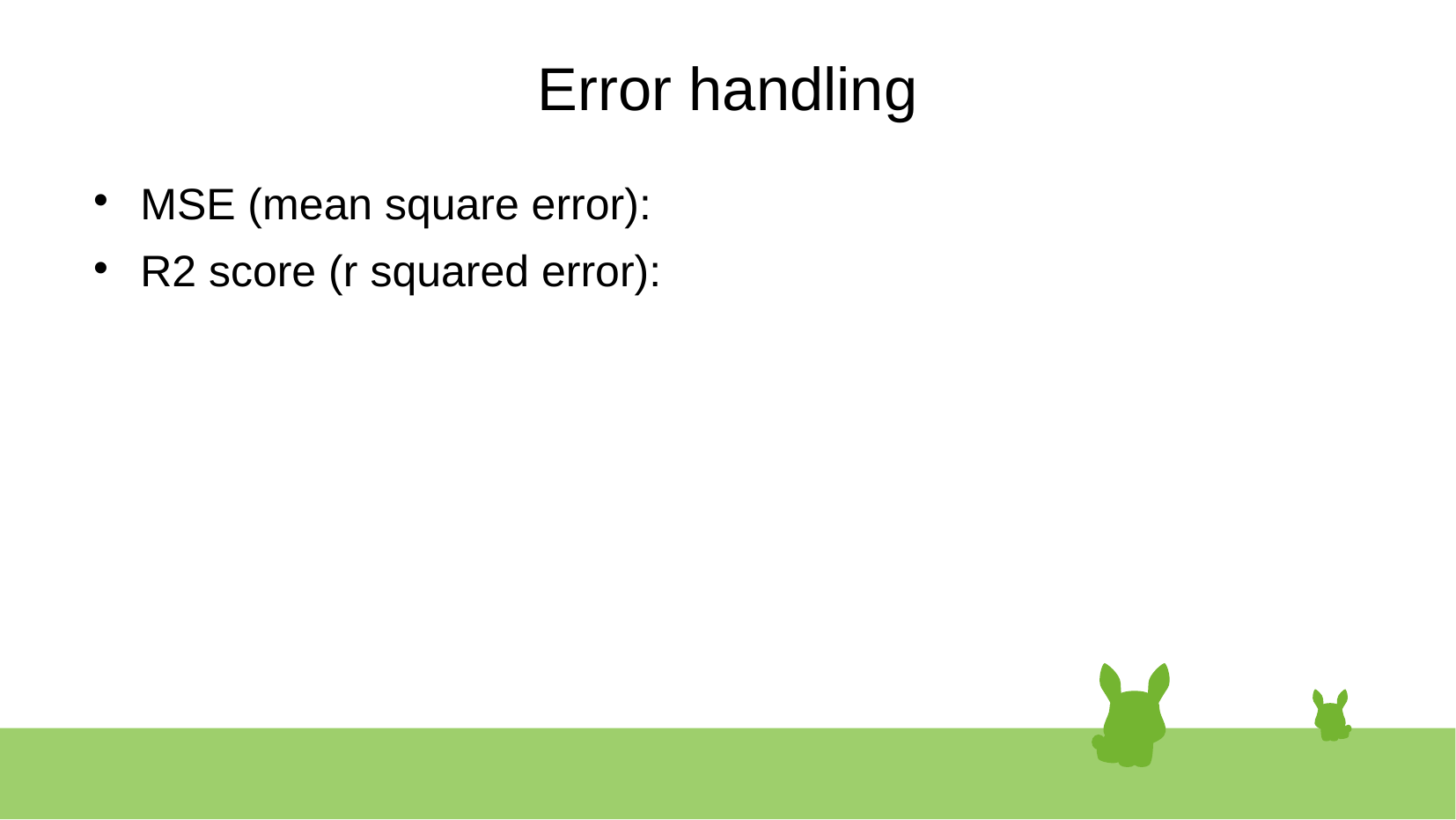

# Error handling
MSE (mean square error):
R2 score (r squared error):